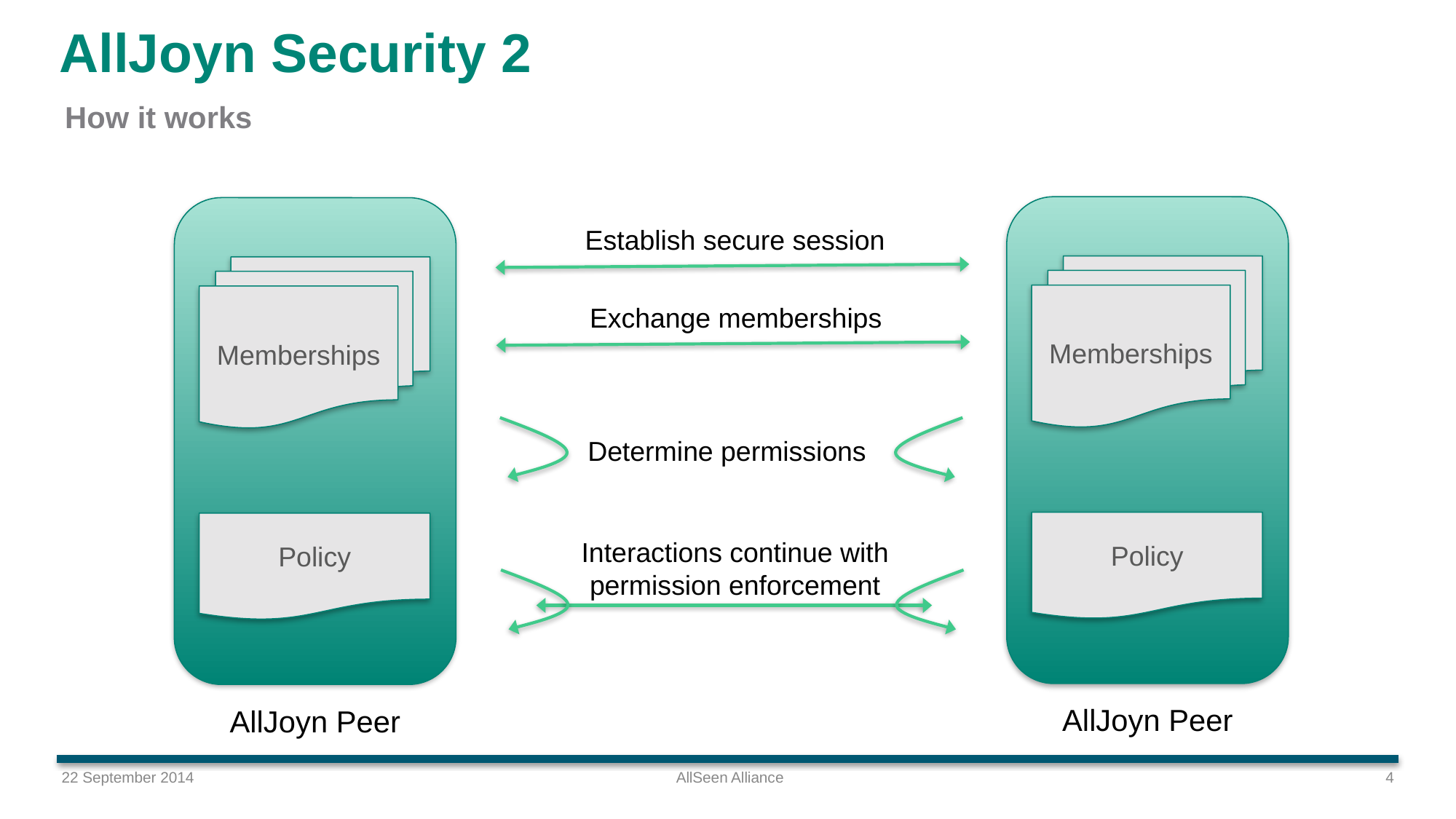

# AllJoyn Security 2
How it works

Memberships
Policy
AllJoyn Peer

Memberships
Policy
AllJoyn Peer
Establish secure session
Exchange memberships

Determine permissions
Interactions continue with permission enforcement